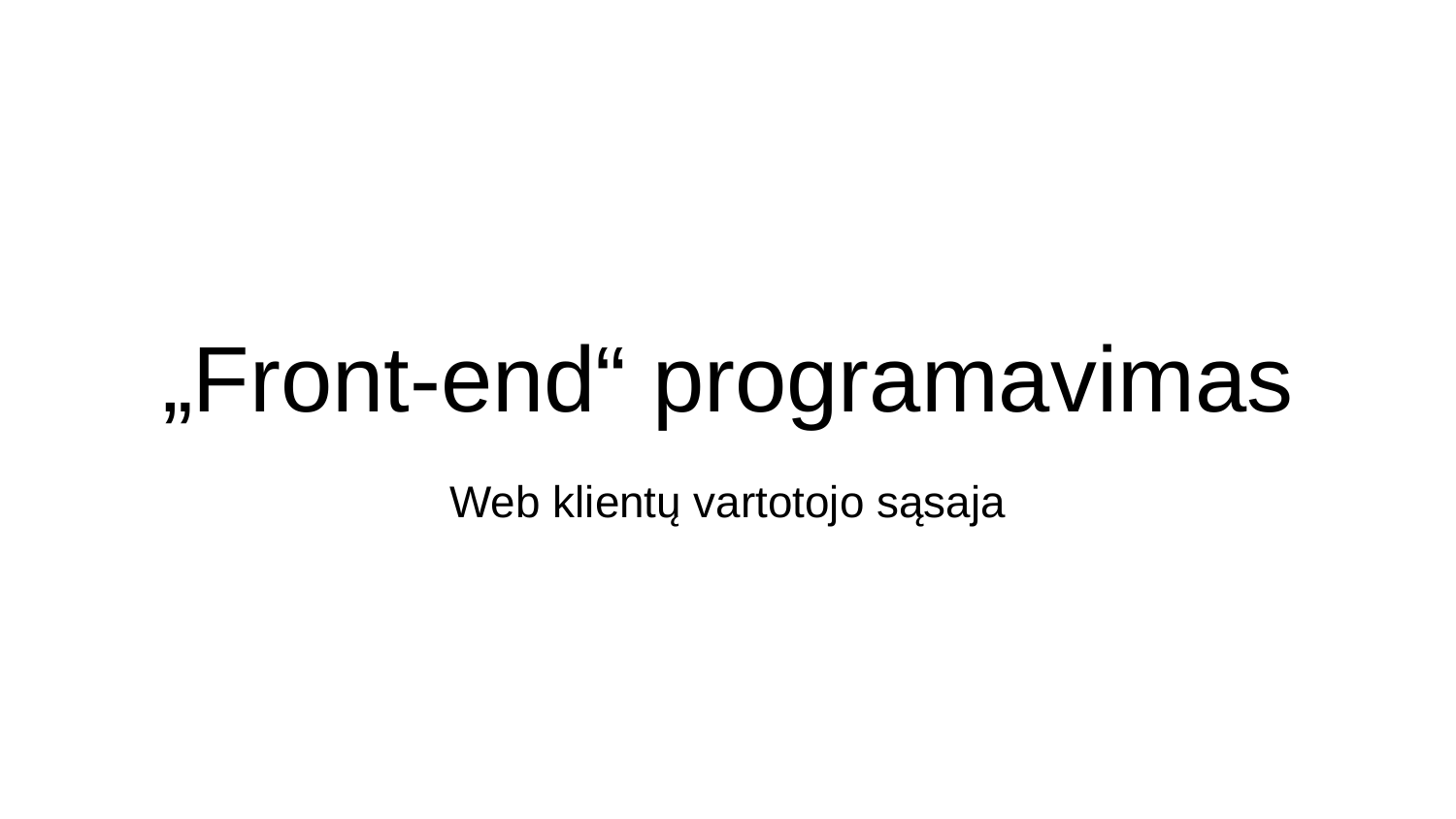

# „Front-end“ programavimas
Web klientų vartotojo sąsaja